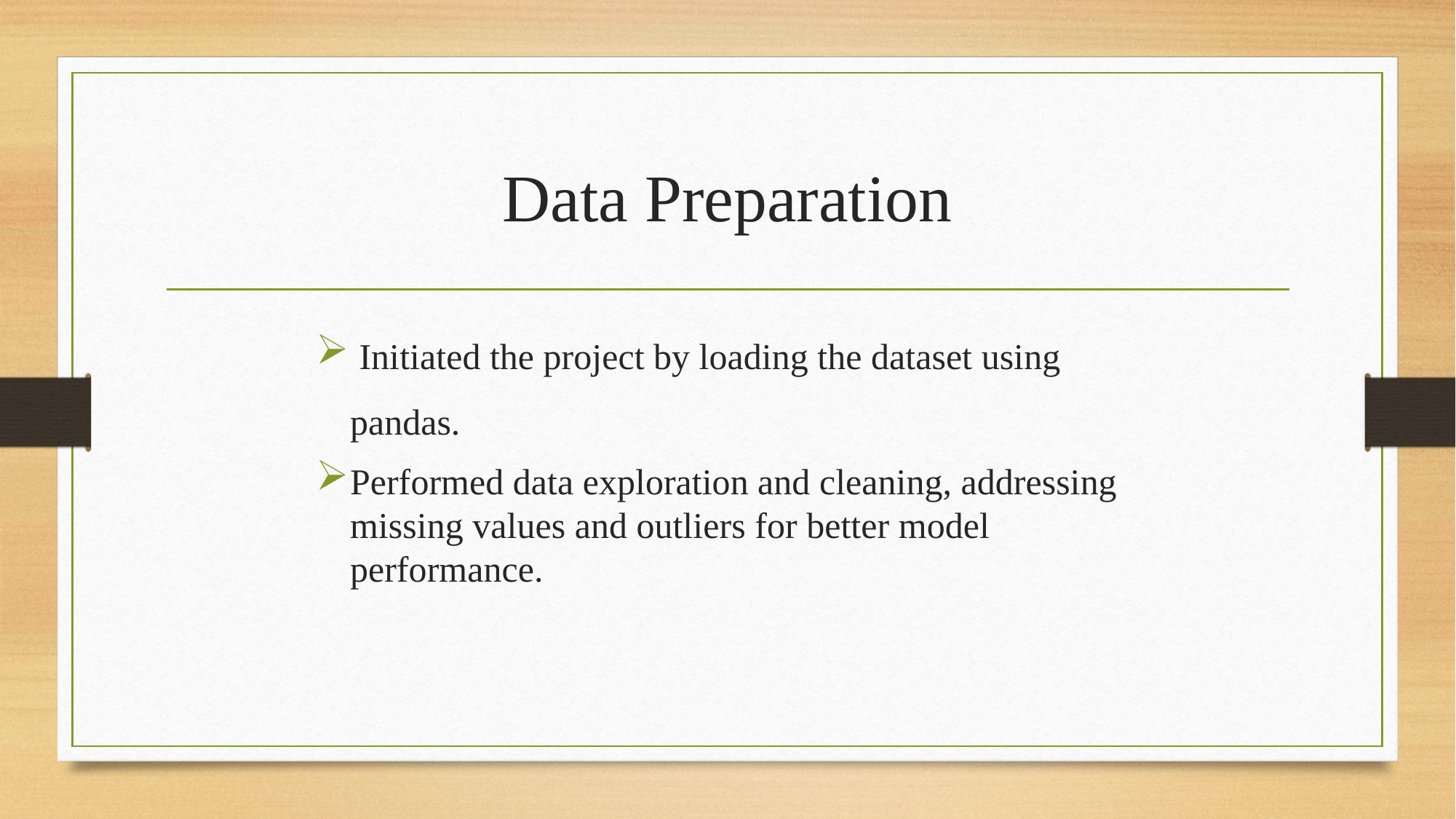

# Data Preparation
 Initiated the project by loading the dataset using pandas.
Performed data exploration and cleaning, addressing missing values and outliers for better model performance.